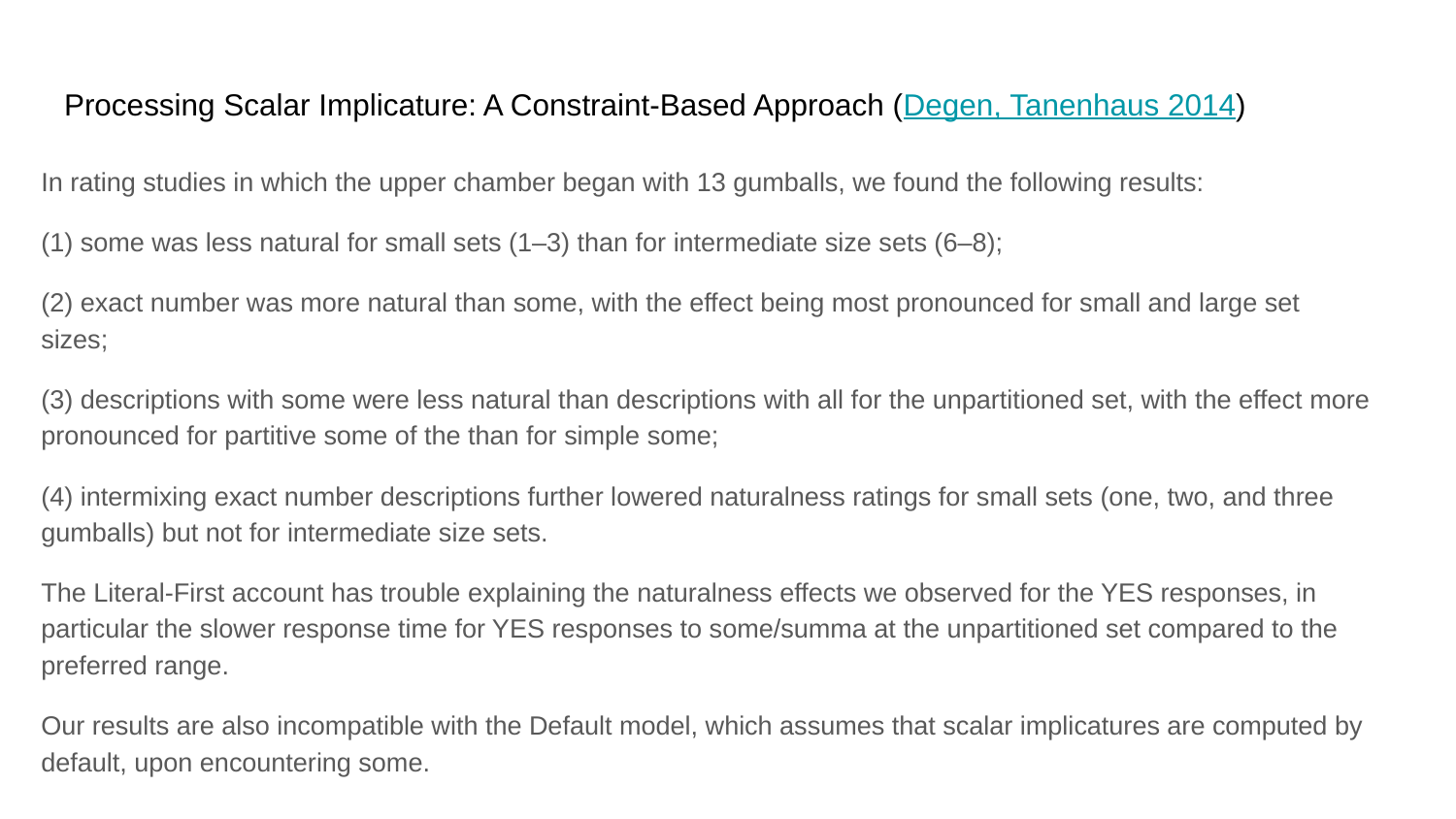

# Processing Scalar Implicature: A Constraint-Based Approach (Degen, Tanenhaus 2014)

In rating studies in which the upper chamber began with 13 gumballs, we found the following results:
(1) some was less natural for small sets (1–3) than for intermediate size sets (6–8);
(2) exact number was more natural than some, with the effect being most pronounced for small and large set sizes;
(3) descriptions with some were less natural than descriptions with all for the unpartitioned set, with the effect more pronounced for partitive some of the than for simple some;
(4) intermixing exact number descriptions further lowered naturalness ratings for small sets (one, two, and three gumballs) but not for intermediate size sets.
The Literal-First account has trouble explaining the naturalness effects we observed for the YES responses, in particular the slower response time for YES responses to some/summa at the unpartitioned set compared to the preferred range.
Our results are also incompatible with the Default model, which assumes that scalar implicatures are computed by default, upon encountering some.